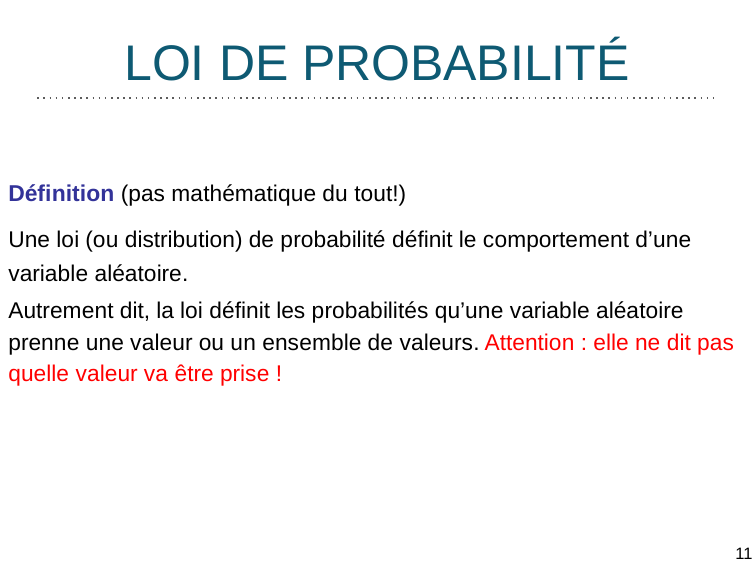

# LOI DE PROBABILITÉ
Définition (pas mathématique du tout!)

Une loi (ou distribution) de probabilité définit le comportement d’une
variable aléatoire.

Autrement dit, la loi définit les probabilités qu’une variable aléatoire prenne une valeur ou un ensemble de valeurs. Attention : elle ne dit pas
quelle valeur va être prise !

11